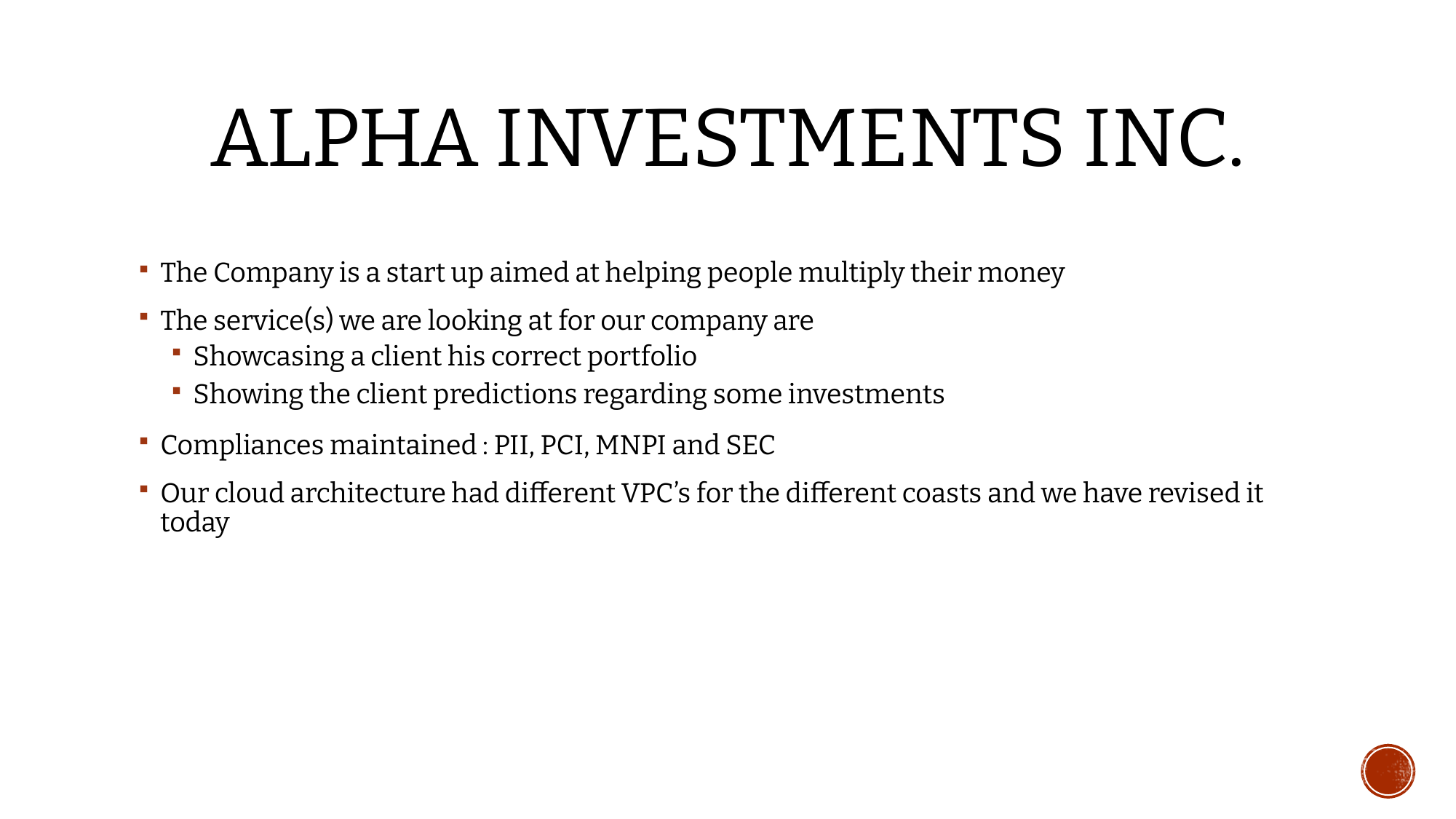

# Alpha Investments Inc.
The Company is a start up aimed at helping people multiply their money
The service(s) we are looking at for our company are
Showcasing a client his correct portfolio
Showing the client predictions regarding some investments
Compliances maintained : PII, PCI, MNPI and SEC
Our cloud architecture had different VPC’s for the different coasts and we have revised it today